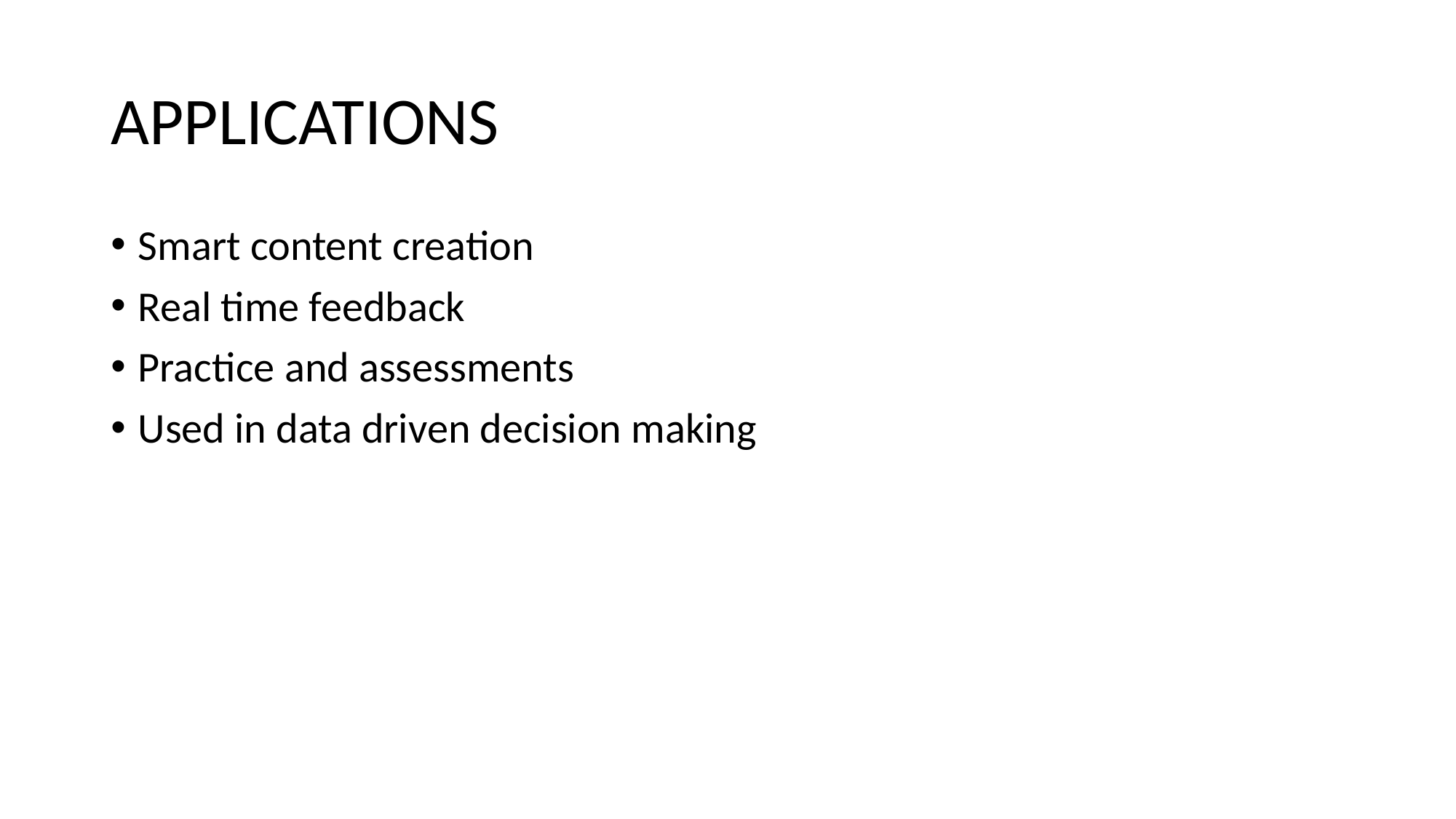

# APPLICATIONS
Smart content creation
Real time feedback
Practice and assessments
Used in data driven decision making